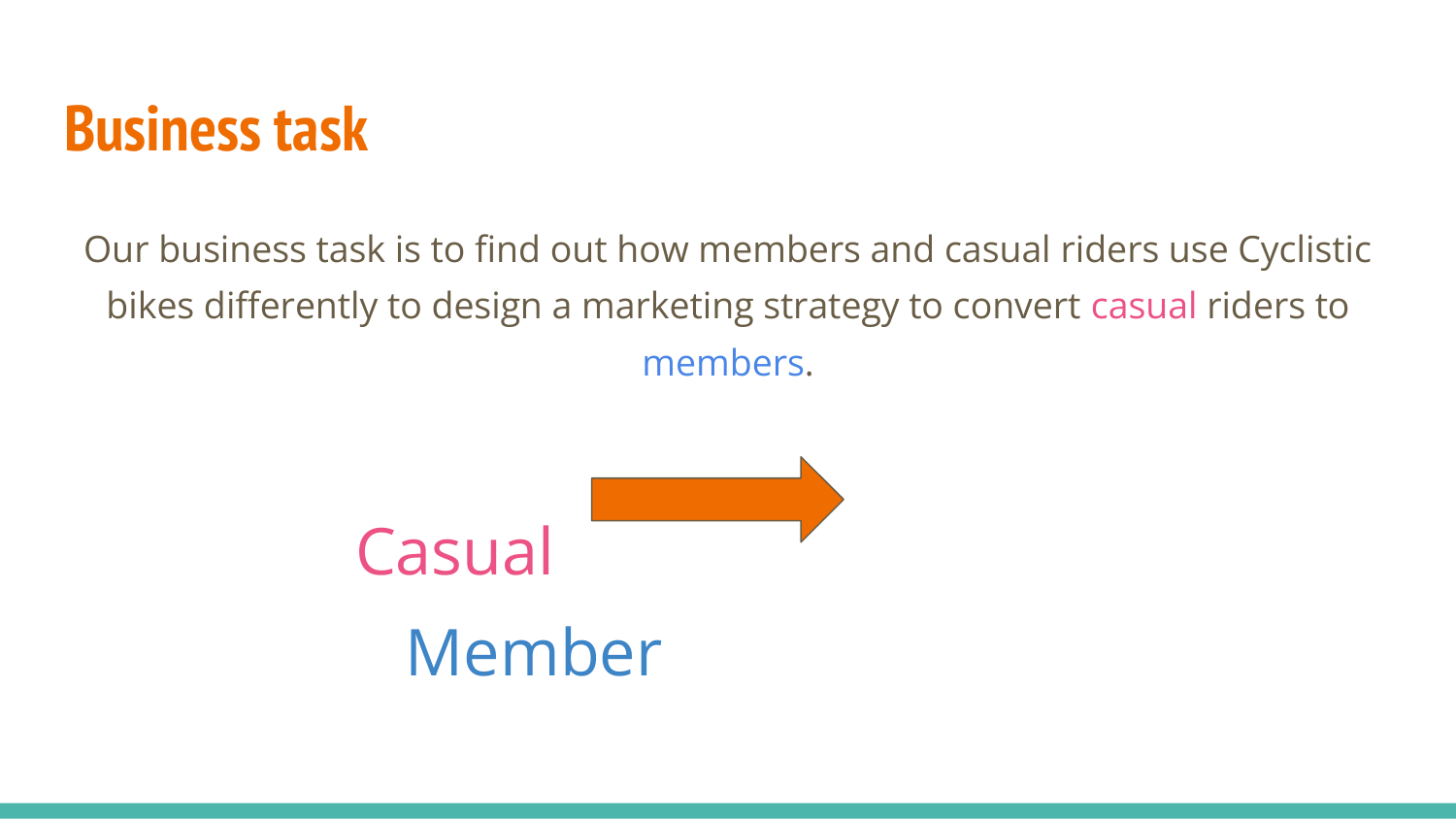

# Business task
Our business task is to find out how members and casual riders use Cyclistic bikes differently to design a marketing strategy to convert casual riders to members.

		Casual								   Member